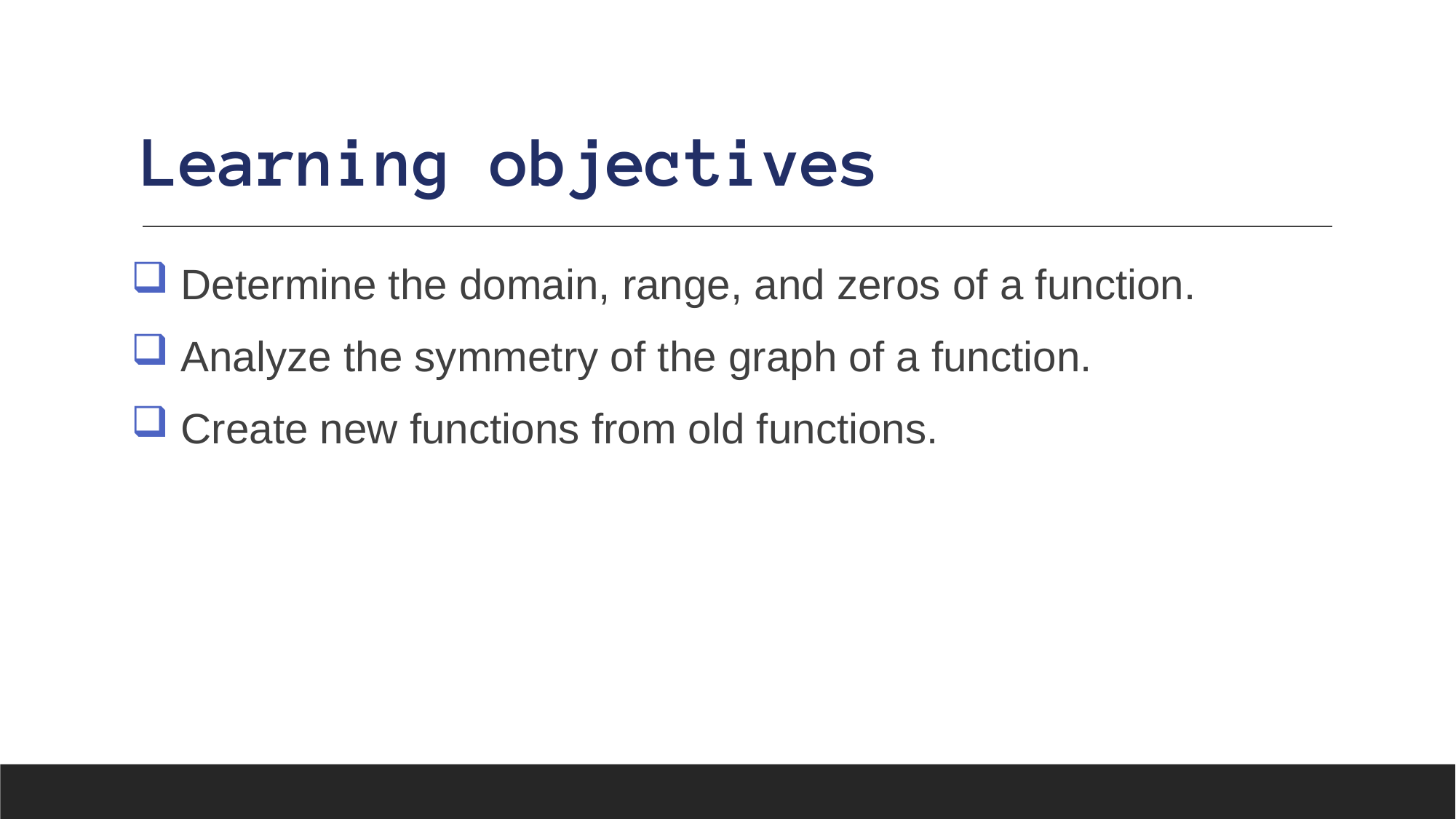

# Learning objectives
 Determine the domain, range, and zeros of a function.
 Analyze the symmetry of the graph of a function.
 Create new functions from old functions.